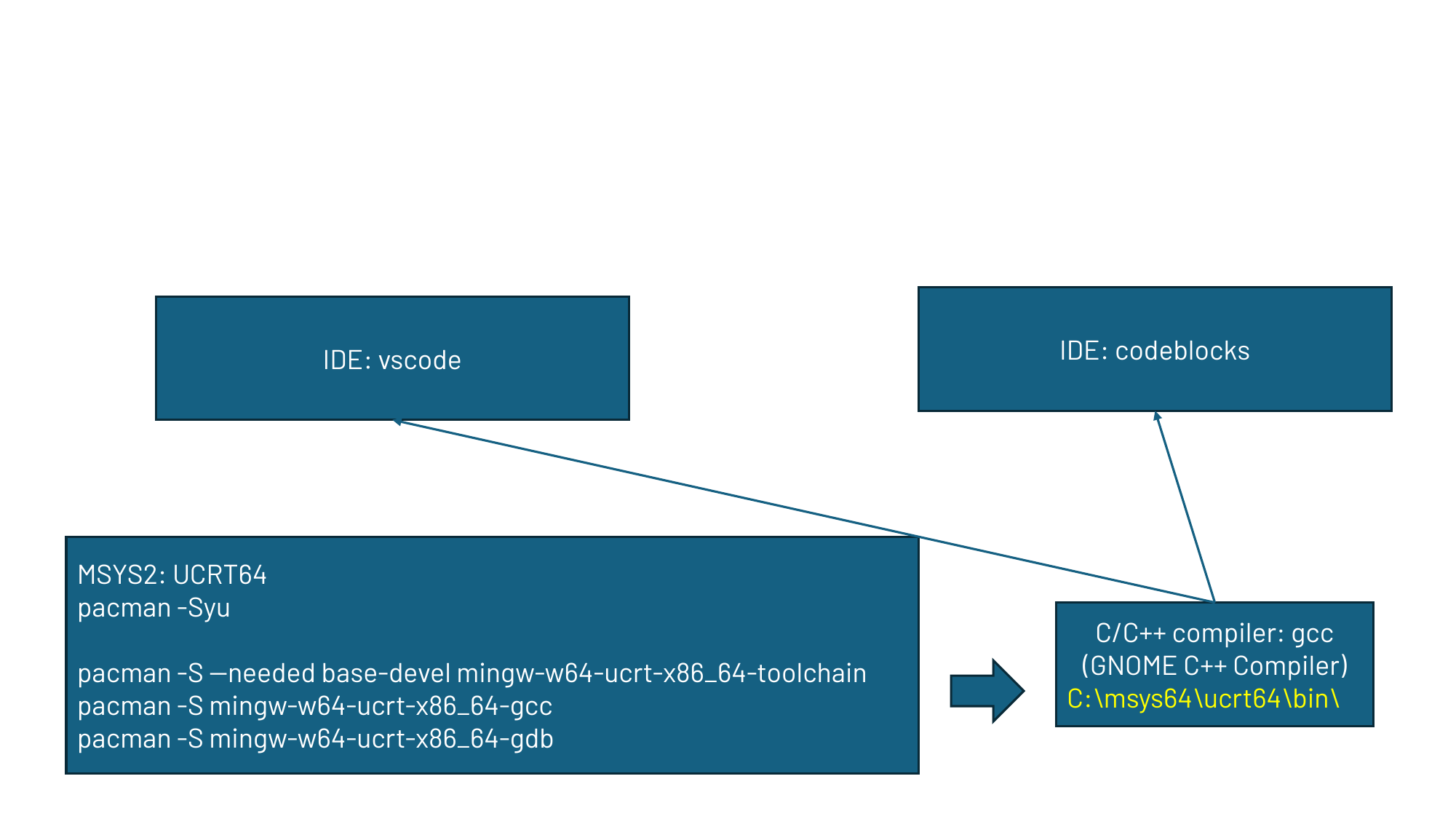

IDE: codeblocks
IDE: vscode
MSYS2: UCRT64
pacman -Syu

pacman -S --needed base-devel mingw-w64-ucrt-x86_64-toolchain
pacman -S mingw-w64-ucrt-x86_64-gcc
pacman -S mingw-w64-ucrt-x86_64-gdb
C/C++ compiler: gcc (GNOME C++ Compiler)
C:\msys64\ucrt64\bin\